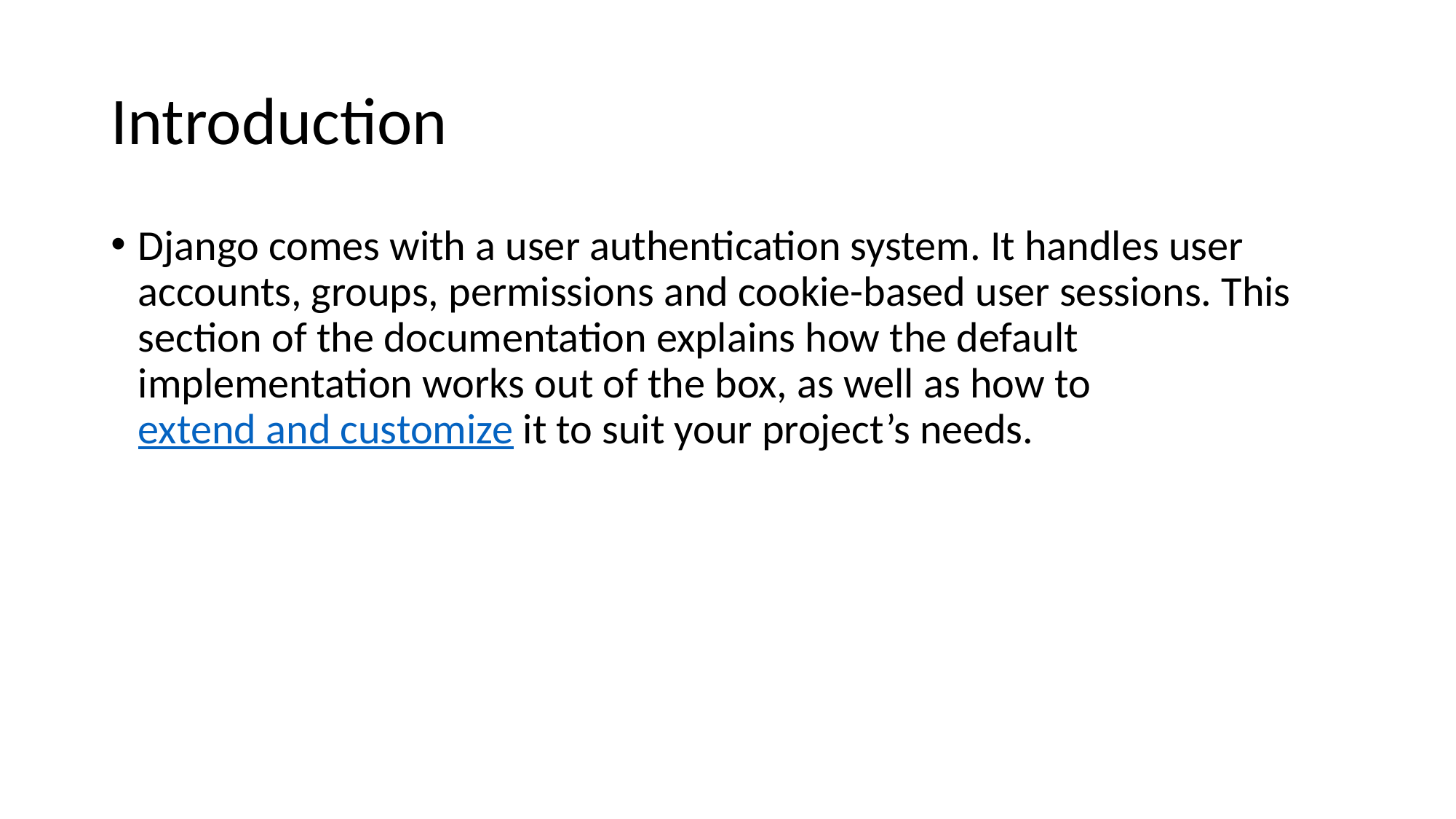

# Introduction
Django comes with a user authentication system. It handles user accounts, groups, permissions and cookie-based user sessions. This section of the documentation explains how the default implementation works out of the box, as well as how to extend and customize it to suit your project’s needs.